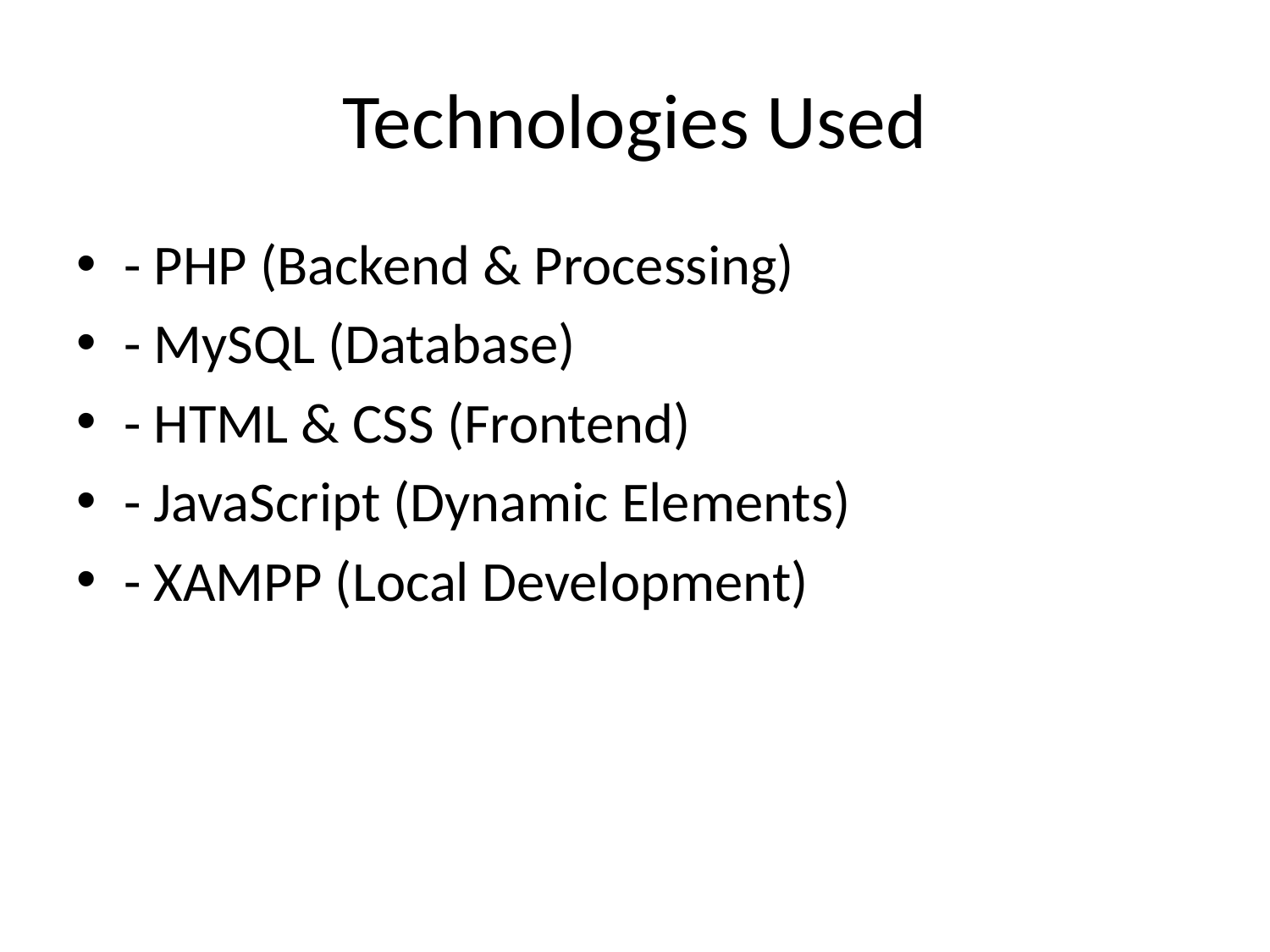

# Technologies Used
- PHP (Backend & Processing)
- MySQL (Database)
- HTML & CSS (Frontend)
- JavaScript (Dynamic Elements)
- XAMPP (Local Development)